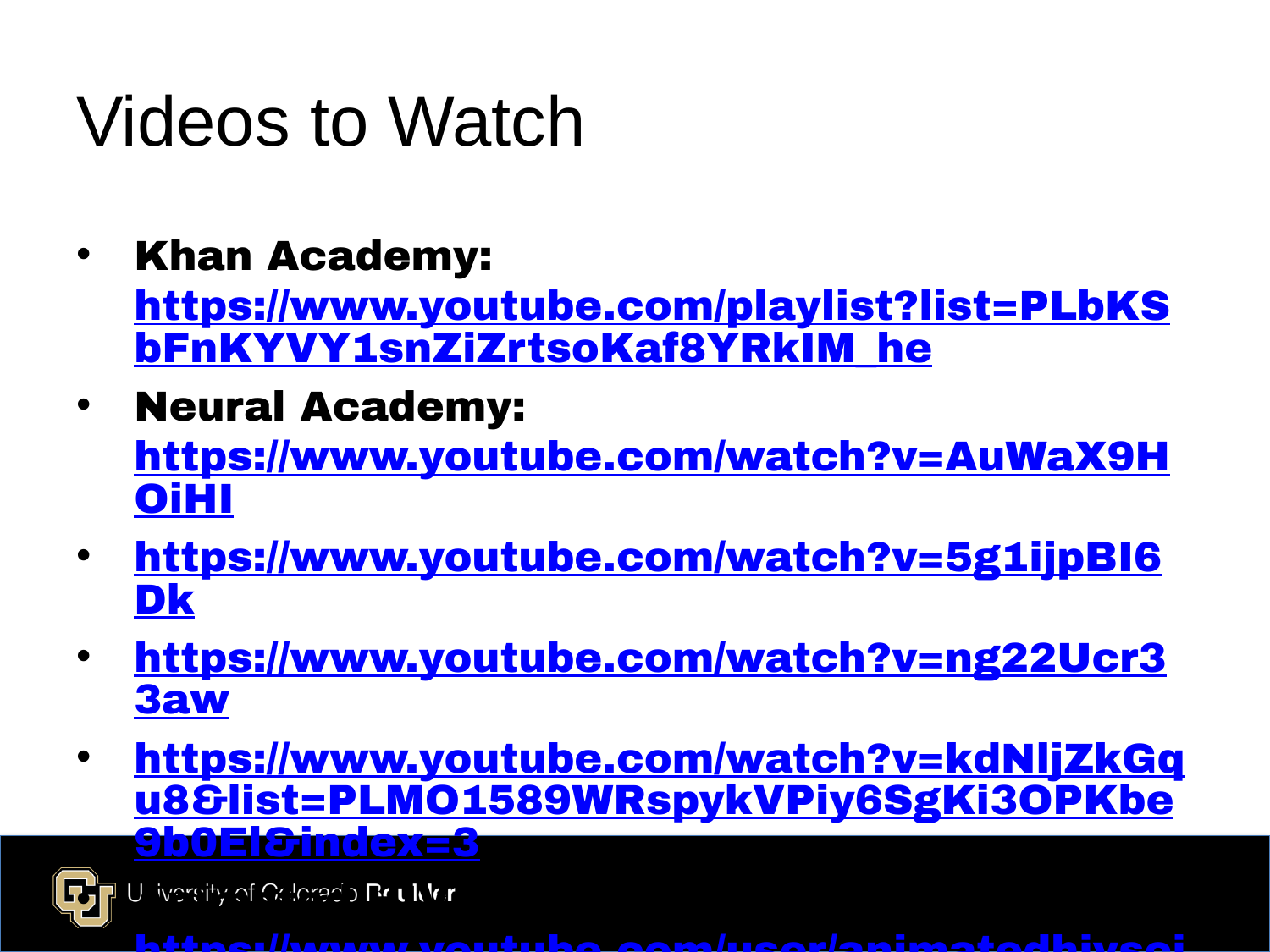

# Videos to Watch
Khan Academy: https://www.youtube.com/playlist?list=PLbKSbFnKYVY1snZiZrtsoKaf8YRkIM_he
Neural Academy: https://www.youtube.com/watch?v=AuWaX9HOiHI
https://www.youtube.com/watch?v=5g1ijpBI6Dk
https://www.youtube.com/watch?v=ng22Ucr33aw
https://www.youtube.com/watch?v=kdNljZkGqu8&list=PLMO1589WRspykVPiy6SgKi3OPKbe9b0El&index=3
Animated HIV Science: https://www.youtube.com/user/animatedhivscience/playlists
https://www.youtube.com/watch?v=E2Hfz45e17w&feature=youtu.be
https://www.sciencealert.com/watch-here-s-what-we-know-about-hiv-and-aids